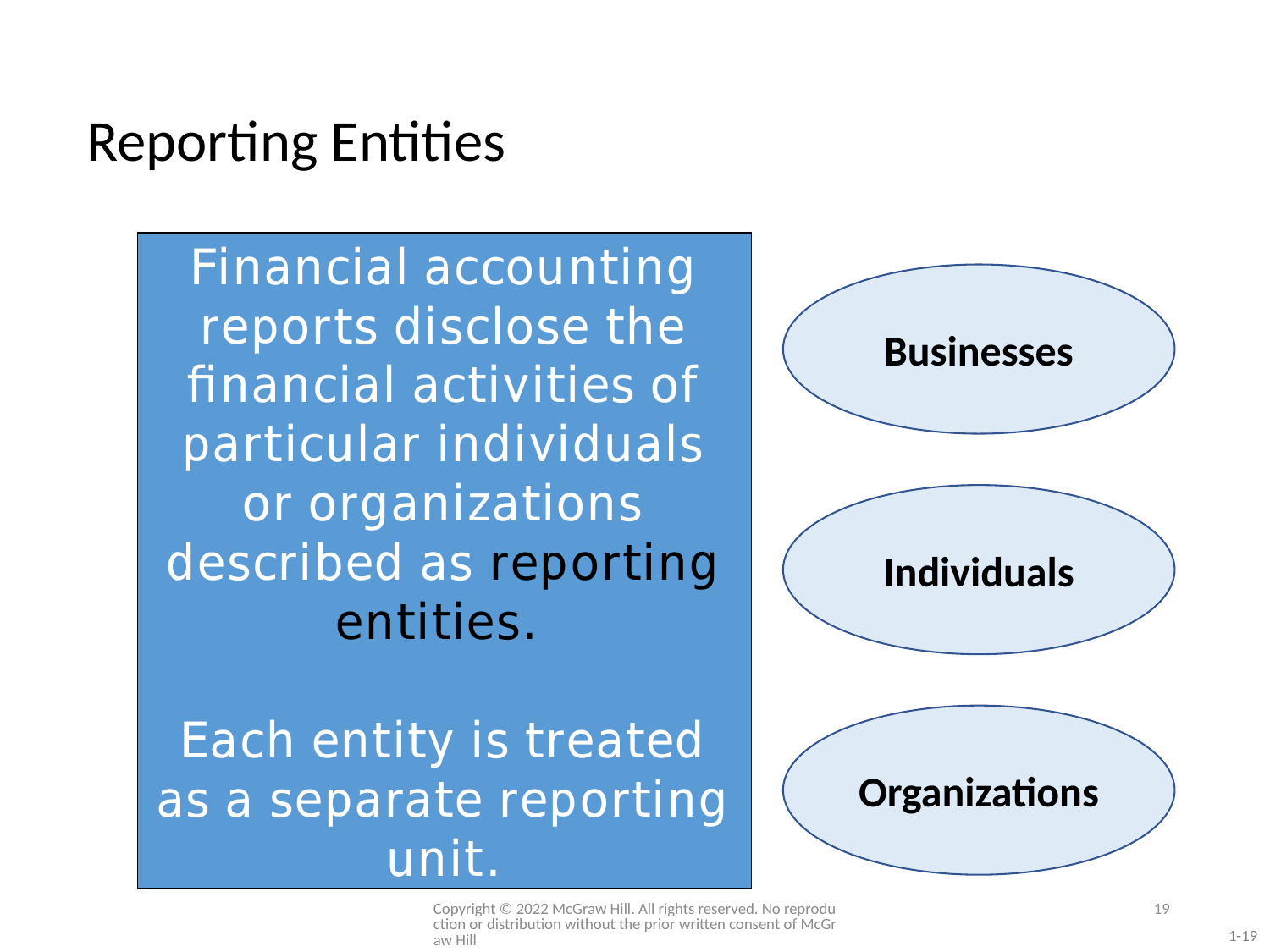

# Reporting Entities
Financial accounting reports disclose the financial activities of particular individuals or organizations described as reporting entities.
Each entity is treated as a separate reporting unit.
Businesses
Individuals
Organizations
Copyright © 2022 McGraw Hill. All rights reserved. No reproduction or distribution without the prior written consent of McGraw Hill
19